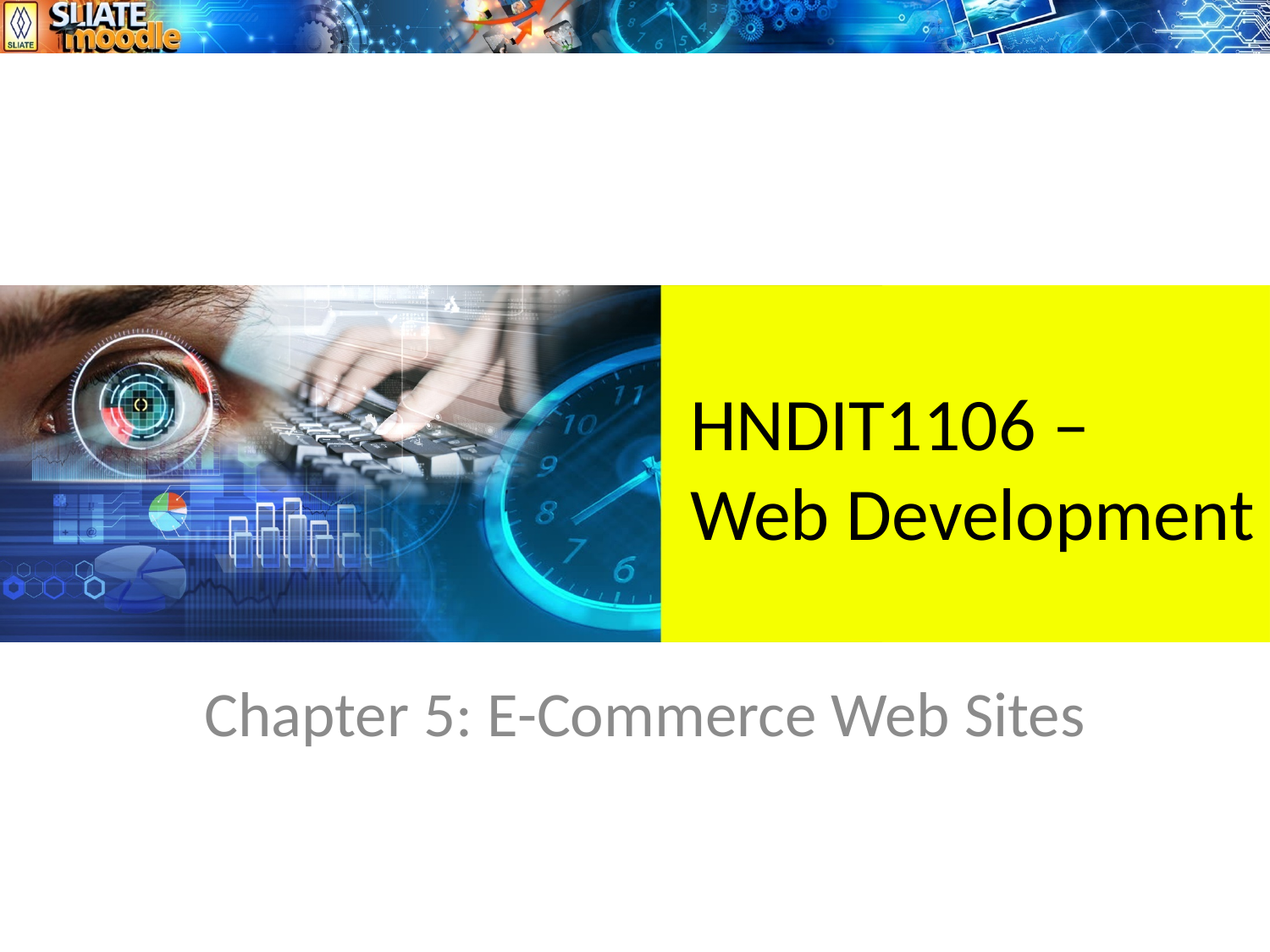

# HNDIT1106 –    Web Development
Chapter 5: E-Commerce Web Sites